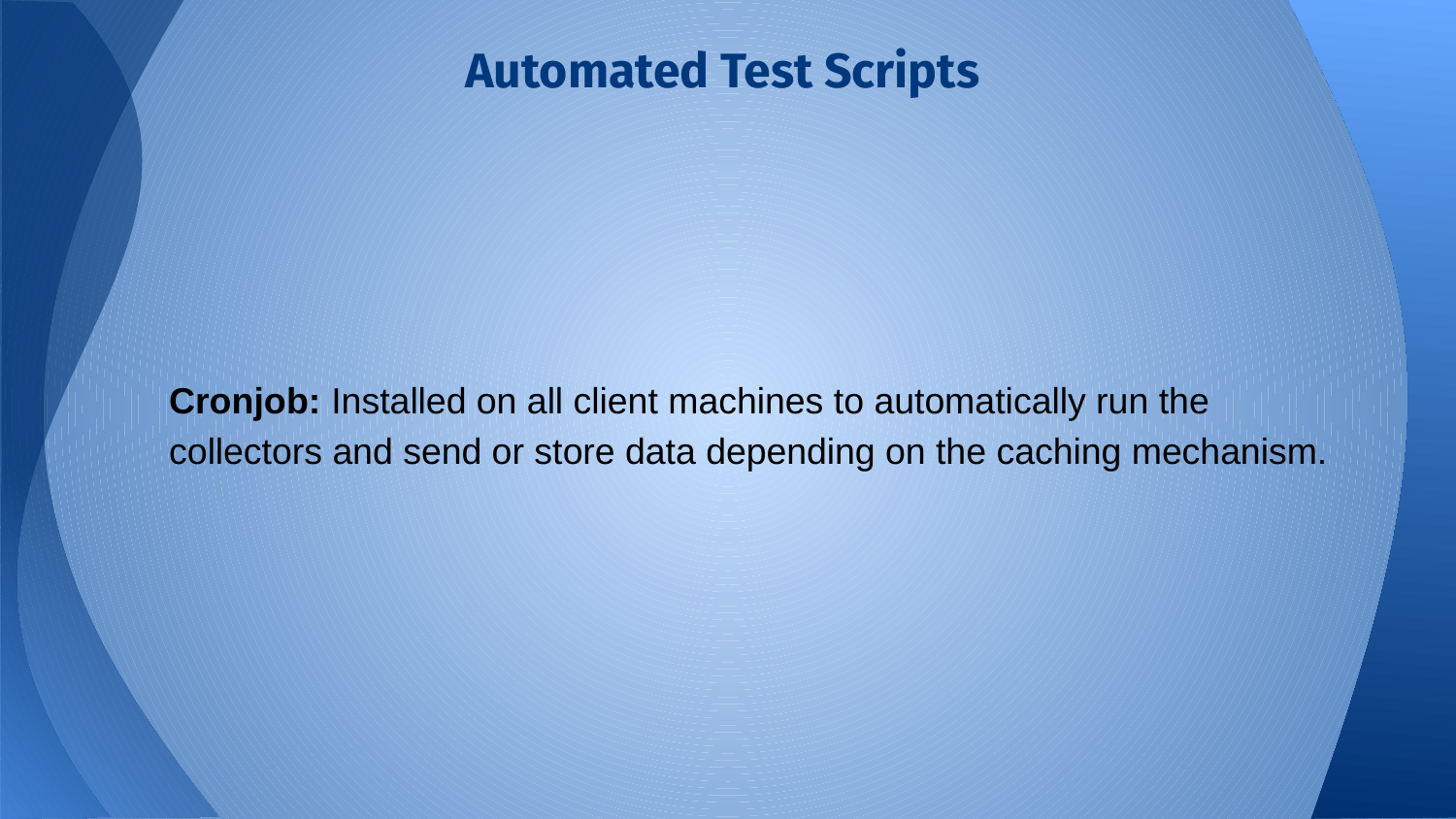

# Automated Test Scripts
Cronjob: Installed on all client machines to automatically run the collectors and send or store data depending on the caching mechanism.